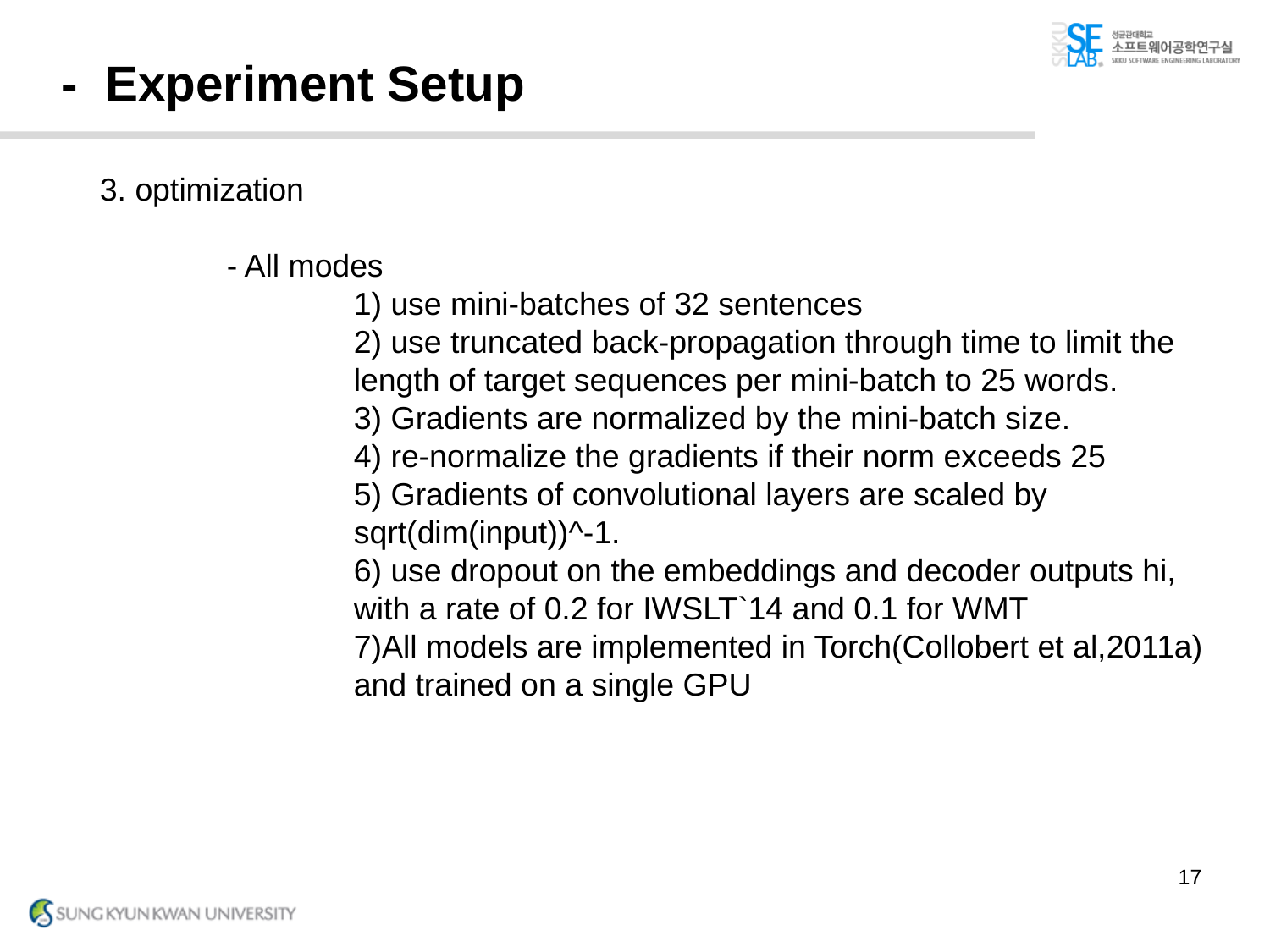

# -  Experiment Setup
3. optimization

	- All modes
		1) use mini-batches of 32 sentences
		2) use truncated back-propagation through time to limit the
		length of target sequences per mini-batch to 25 words.
		3) Gradients are normalized by the mini-batch size.
		4) re-normalize the gradients if their norm exceeds 25
		5) Gradients of convolutional layers are scaled by
		sqrt(dim(input))^-1.
		6) use dropout on the embeddings and decoder outputs hi,
		with a rate of 0.2 for IWSLT`14 and 0.1 for WMT
		7)All models are implemented in Torch(Collobert et al,2011a)
		and trained on a single GPU

17